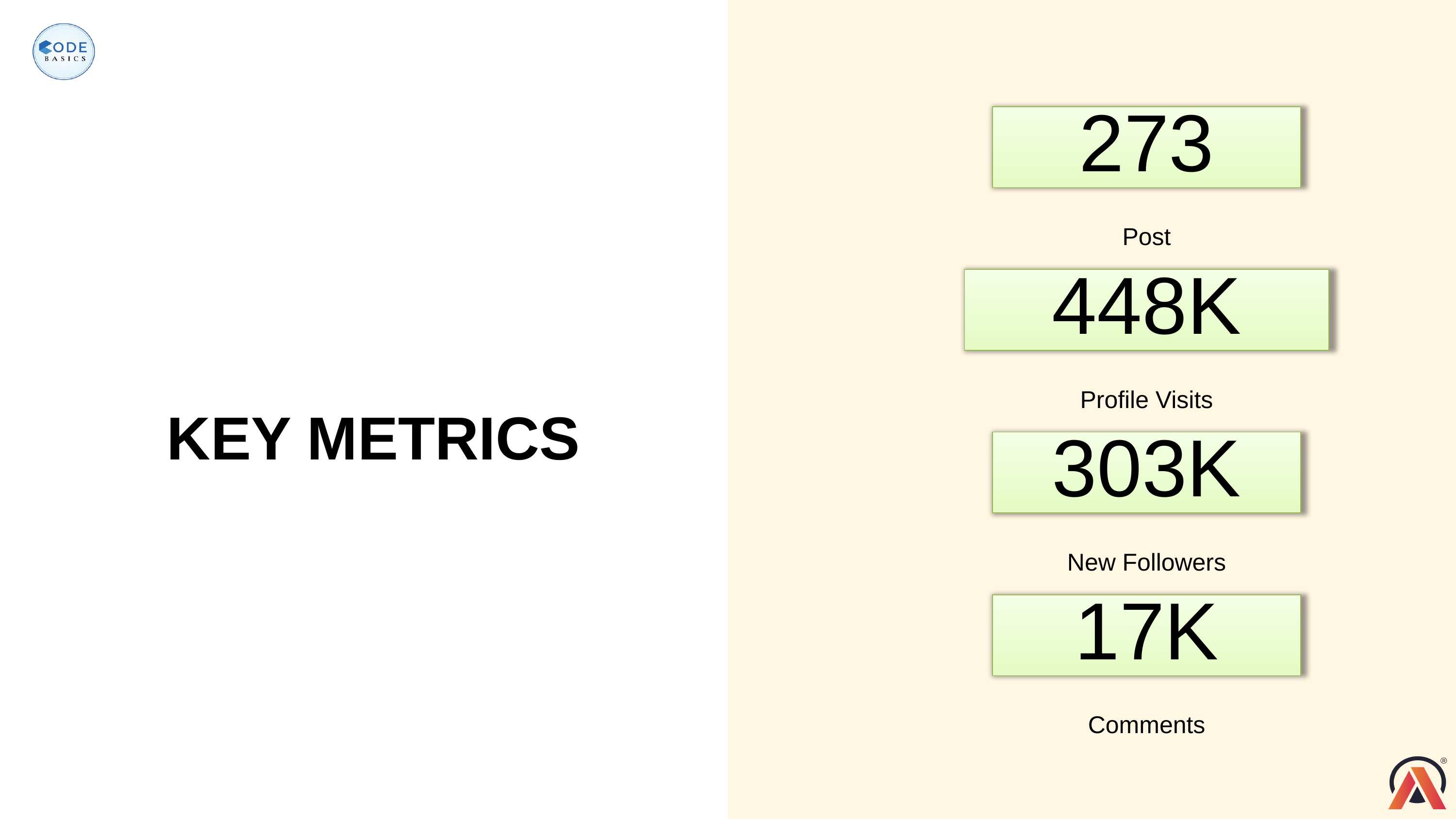

273
Post
448K
KEY METRICS
Profile Visits
303K
New Followers
17K
Comments